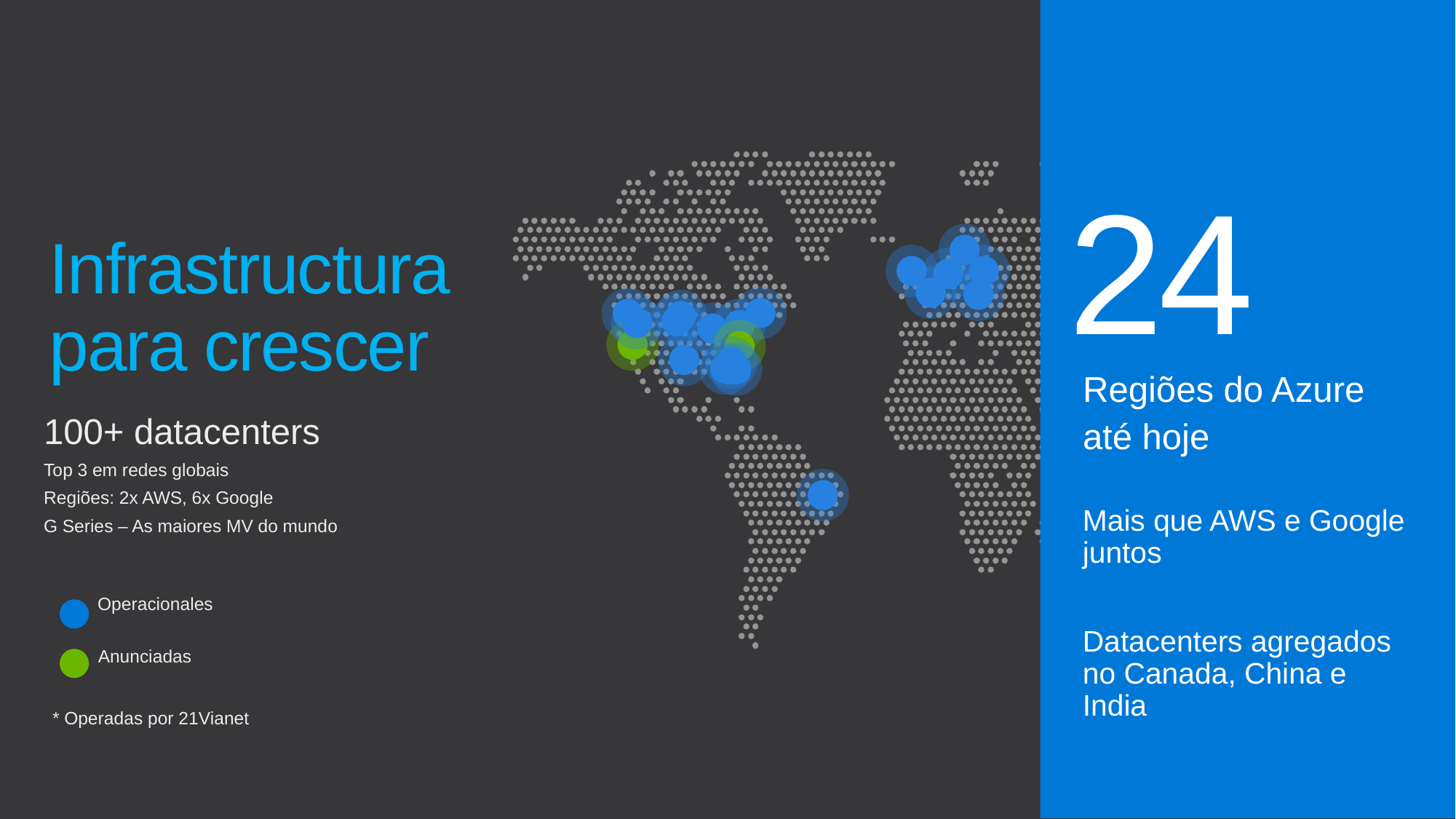

24
Regiões do Azure
até hoje

Infrastructura
para crescer
100+ datacenters
Top 3 em redes globais
Regiões: 2x AWS, 6x Google
G Series – As maiores MV do mundo
Operacionales

Anunciadas

* Operadas por 21Vianet
Mais que AWS e Google juntos
Datacenters agregados no Canada, China e India